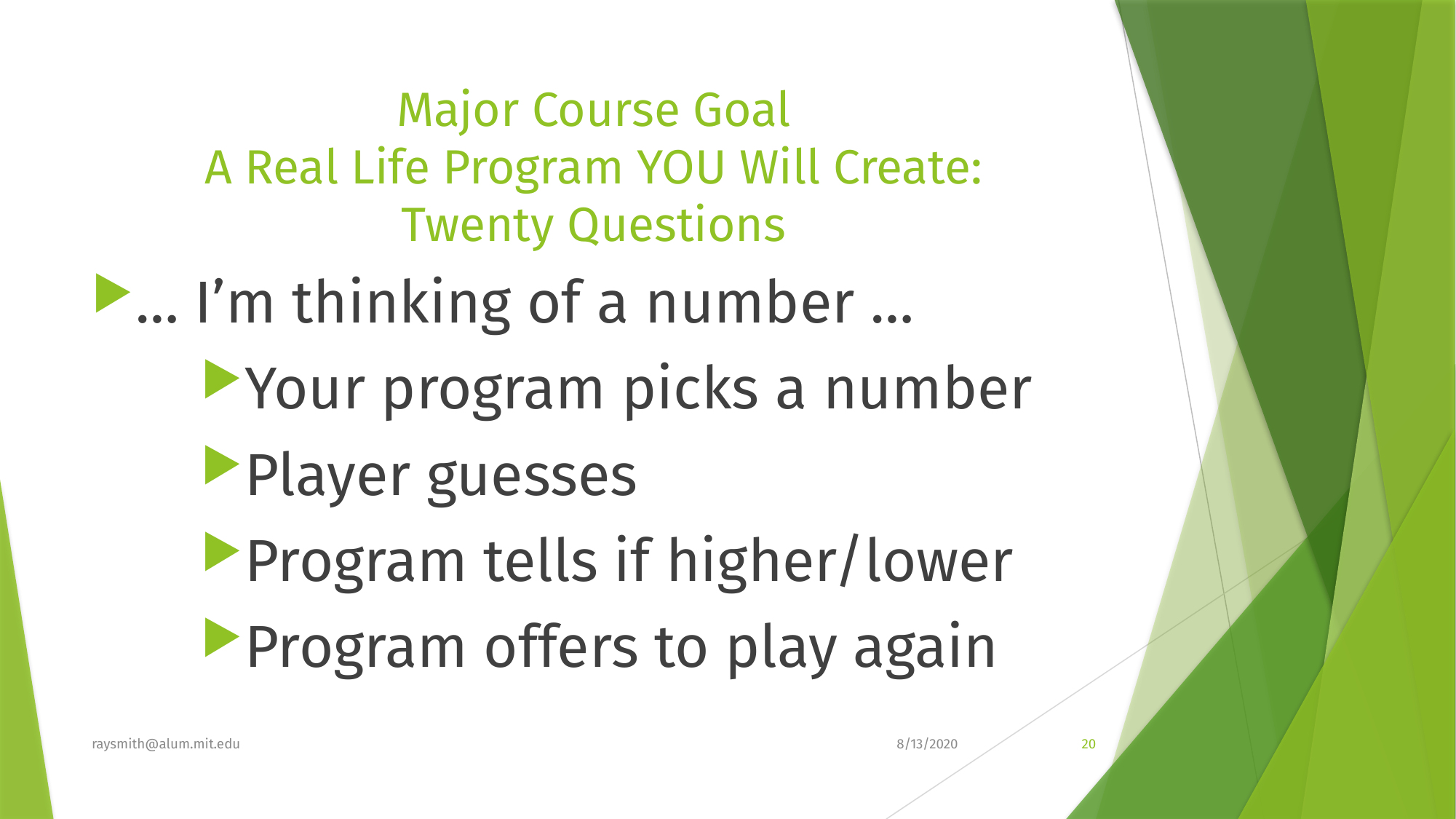

# Major Course Goal A Real Life Program YOU Will Create: Twenty Questions
… I’m thinking of a number …
Your program picks a number
Player guesses
Program tells if higher/lower
Program offers to play again

raysmith@alum.mit.edu
8/13/2020
20